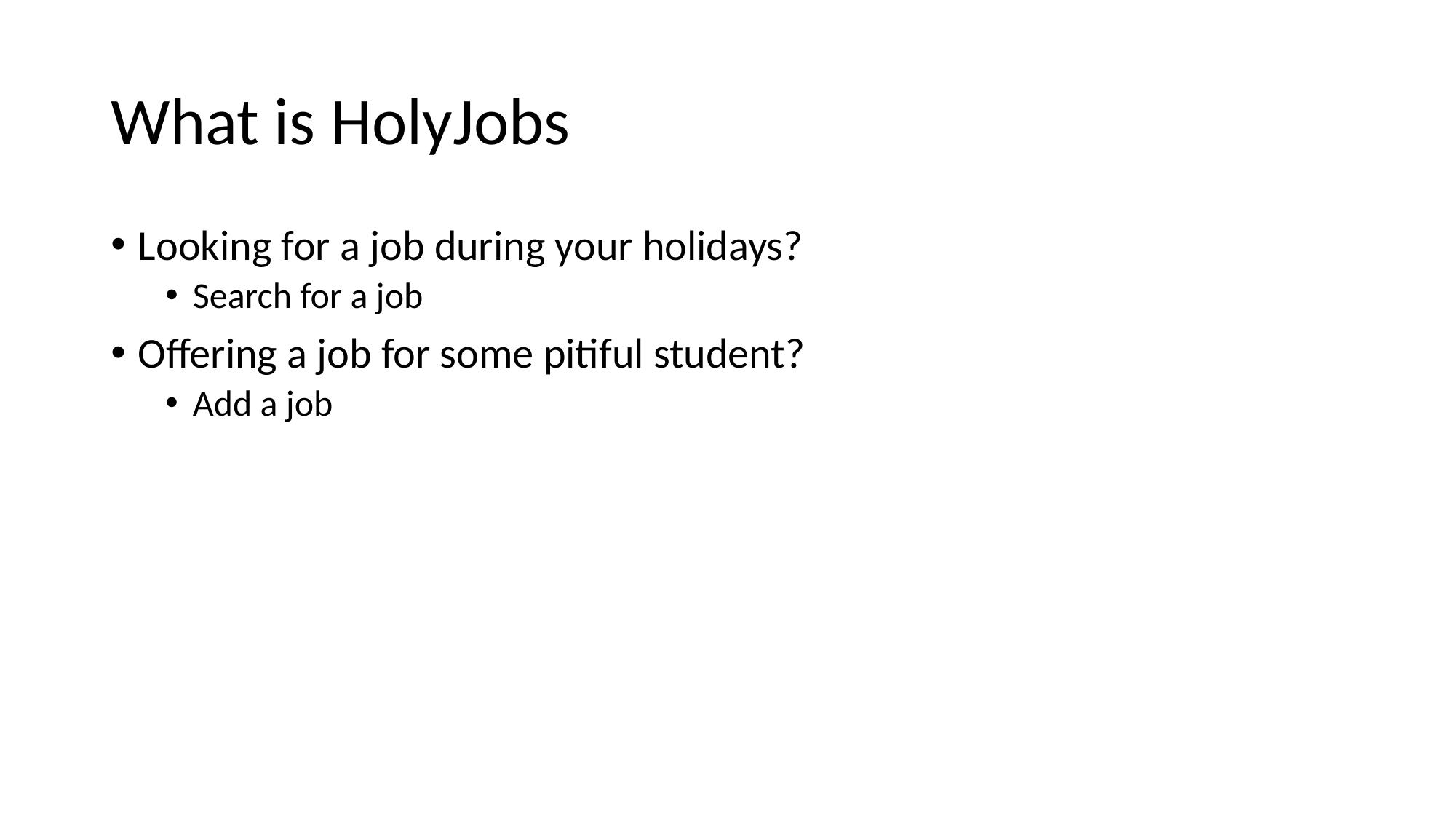

# What is HolyJobs
Looking for a job during your holidays?
Search for a job
Offering a job for some pitiful student?
Add a job